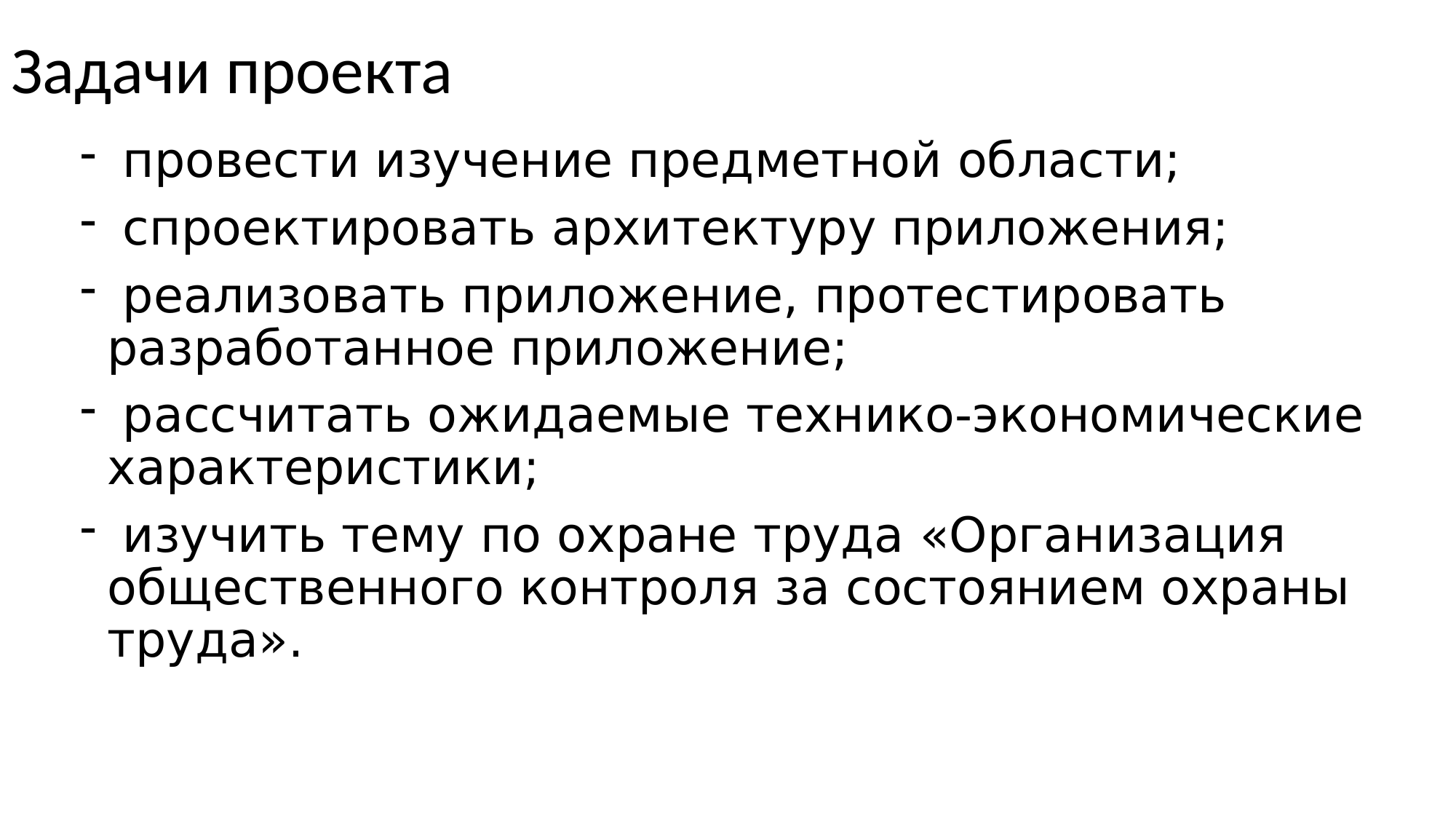

# Задачи проекта
 провести изучение предметной области;
 спроектировать архитектуру приложения;
 реализовать приложение, протестировать разработанное приложение;
 рассчитать ожидаемые технико-экономические характеристики;
 изучить тему по охране труда «Организация общественного контроля за состоянием охраны труда».